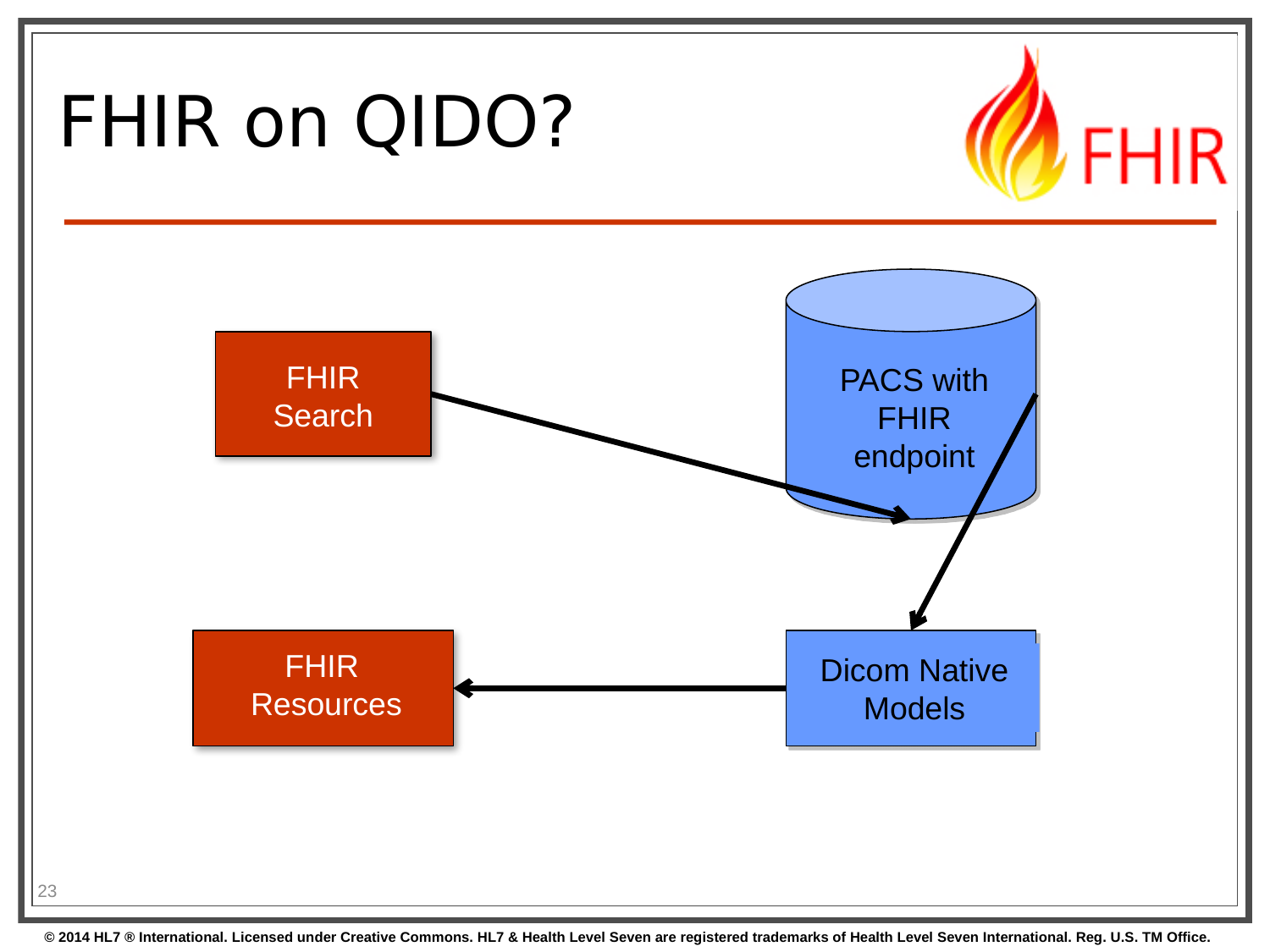

# FHIR on QIDO?

FHIR Search
PACS with FHIR endpoint

FHIR
Resources
Dicom Native Models
23